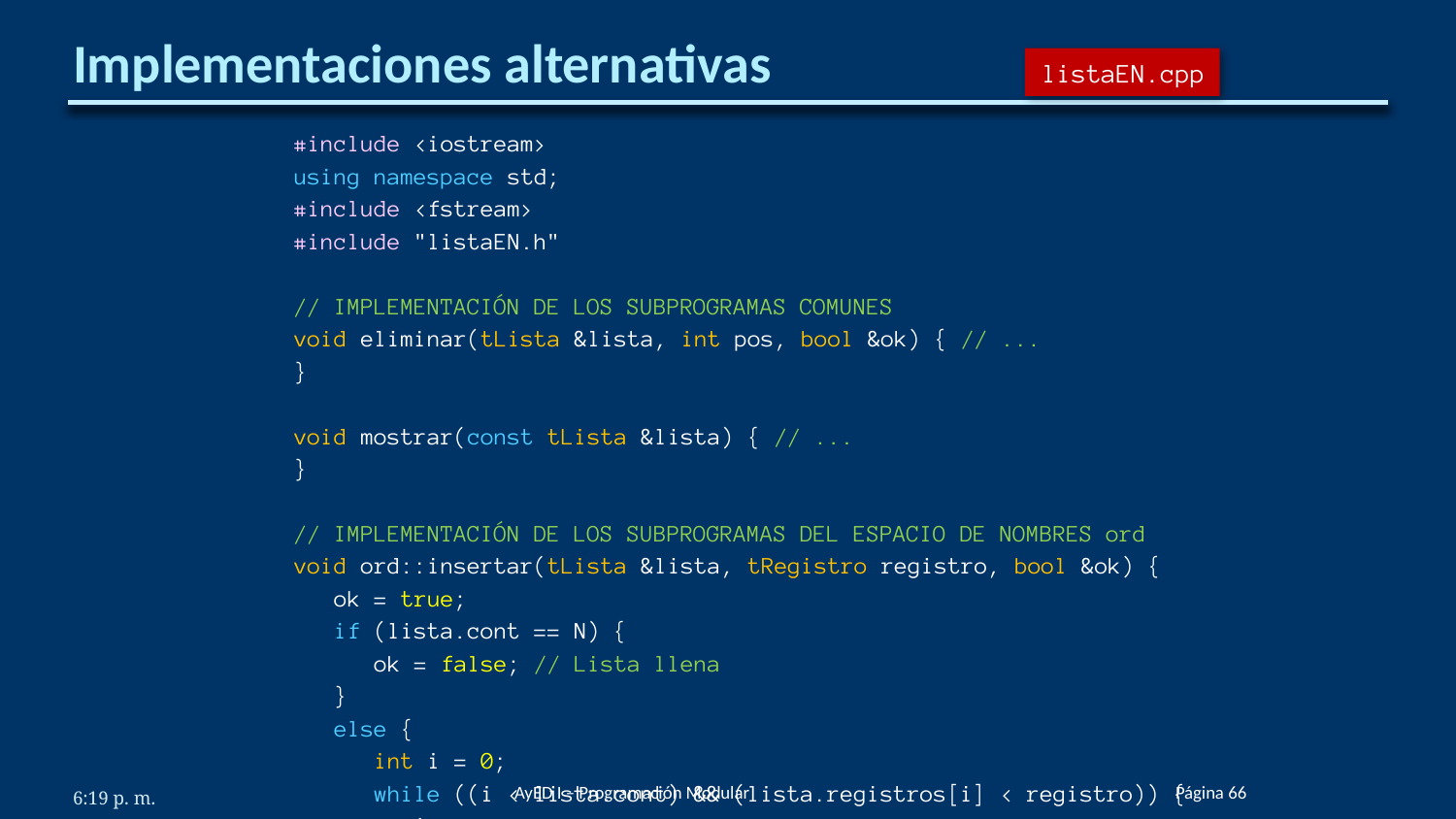

# Implementaciones alternativas
listaEN.cpp
#include <iostream>
using namespace std;
#include <fstream>
#include "listaEN.h"

// IMPLEMENTACIÓN DE LOS SUBPROGRAMAS COMUNES
void eliminar(tLista &lista, int pos, bool &ok) { // ...
}

void mostrar(const tLista &lista) { // ...
}

// IMPLEMENTACIÓN DE LOS SUBPROGRAMAS DEL ESPACIO DE NOMBRES ord
void ord::insertar(tLista &lista, tRegistro registro, bool &ok) {
   ok = true;
   if (lista.cont == N) {
      ok = false; // Lista llena
   }
   else {
      int i = 0;
      while ((i < lista.cont) && (lista.registros[i] < registro)) {
         i++;
      } ...
AyED I – Programación Modular
Página 66
6:19 p. m.